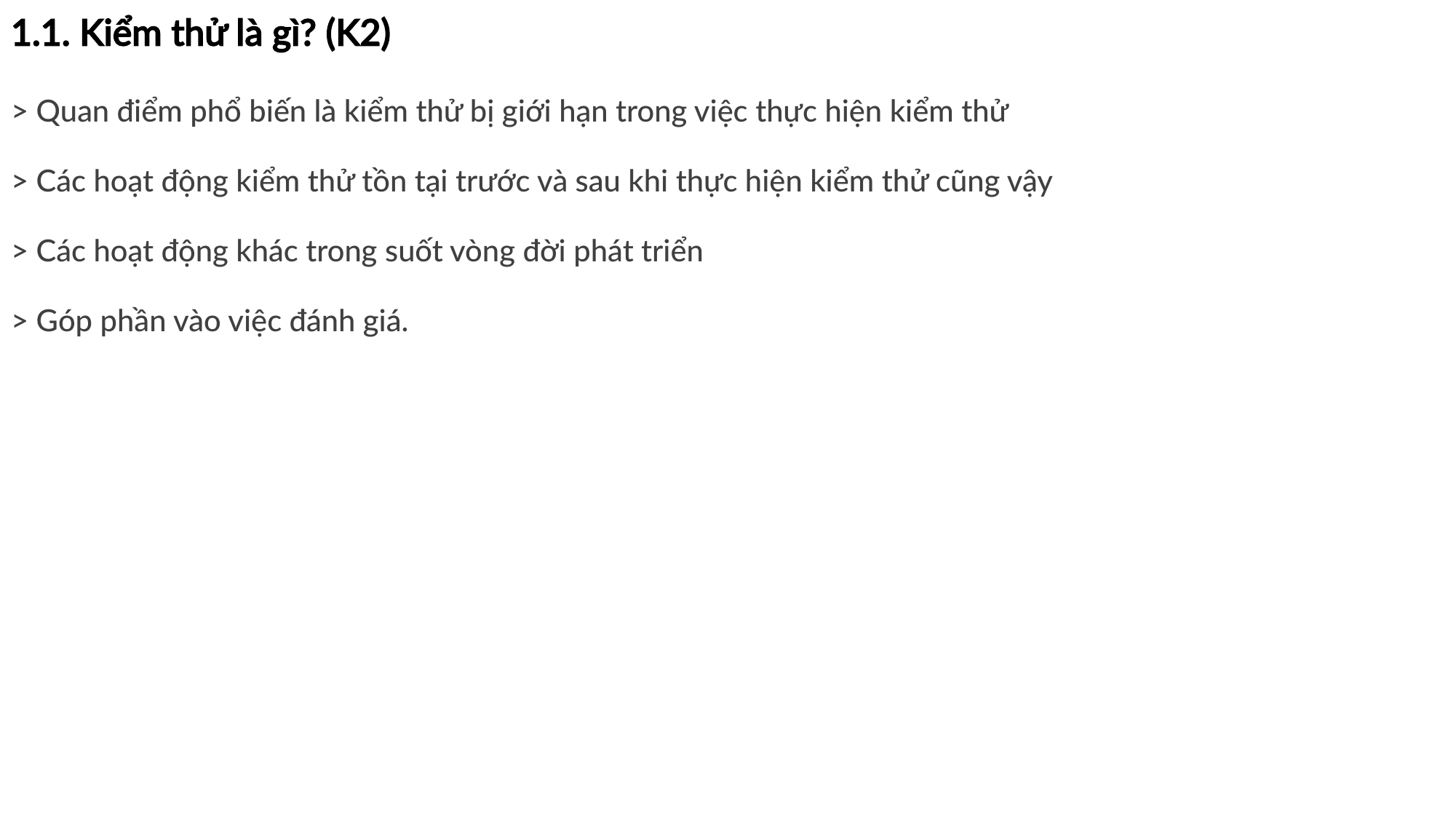

# 1.1. Kiểm thử là gì? (K2)
> Quan điểm phổ biến là kiểm thử bị giới hạn trong việc thực hiện kiểm thử
> Các hoạt động kiểm thử tồn tại trước và sau khi thực hiện kiểm thử cũng vậy
> Các hoạt động khác trong suốt vòng đời phát triển
> Góp phần vào việc đánh giá.